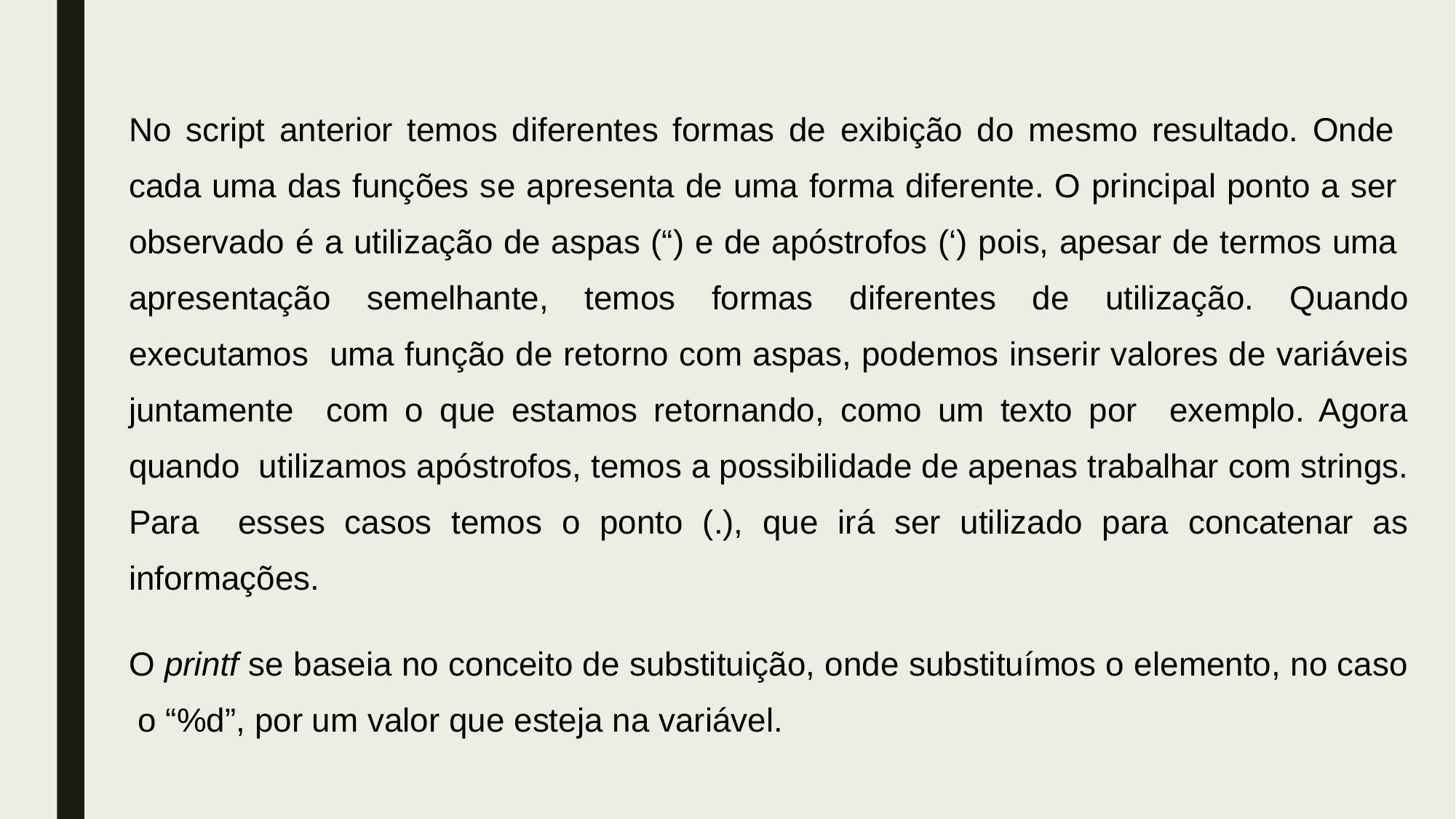

No script anterior temos diferentes formas de exibição do mesmo resultado. Onde  cada uma das funções se apresenta de uma forma diferente. O principal ponto a ser  observado é a utilização de aspas (“) e de apóstrofos (‘) pois, apesar de termos uma  apresentação semelhante, temos formas diferentes de utilização. Quando executamos  uma função de retorno com aspas, podemos inserir valores de variáveis juntamente  com o que estamos retornando, como um texto por  exemplo. Agora quando  utilizamos apóstrofos, temos a possibilidade de apenas trabalhar com strings. Para  esses casos temos o ponto (.), que irá ser utilizado para concatenar as informações.
O printf se baseia no conceito de substituição, onde substituímos o elemento, no caso  o “%d”, por um valor que esteja na variável.